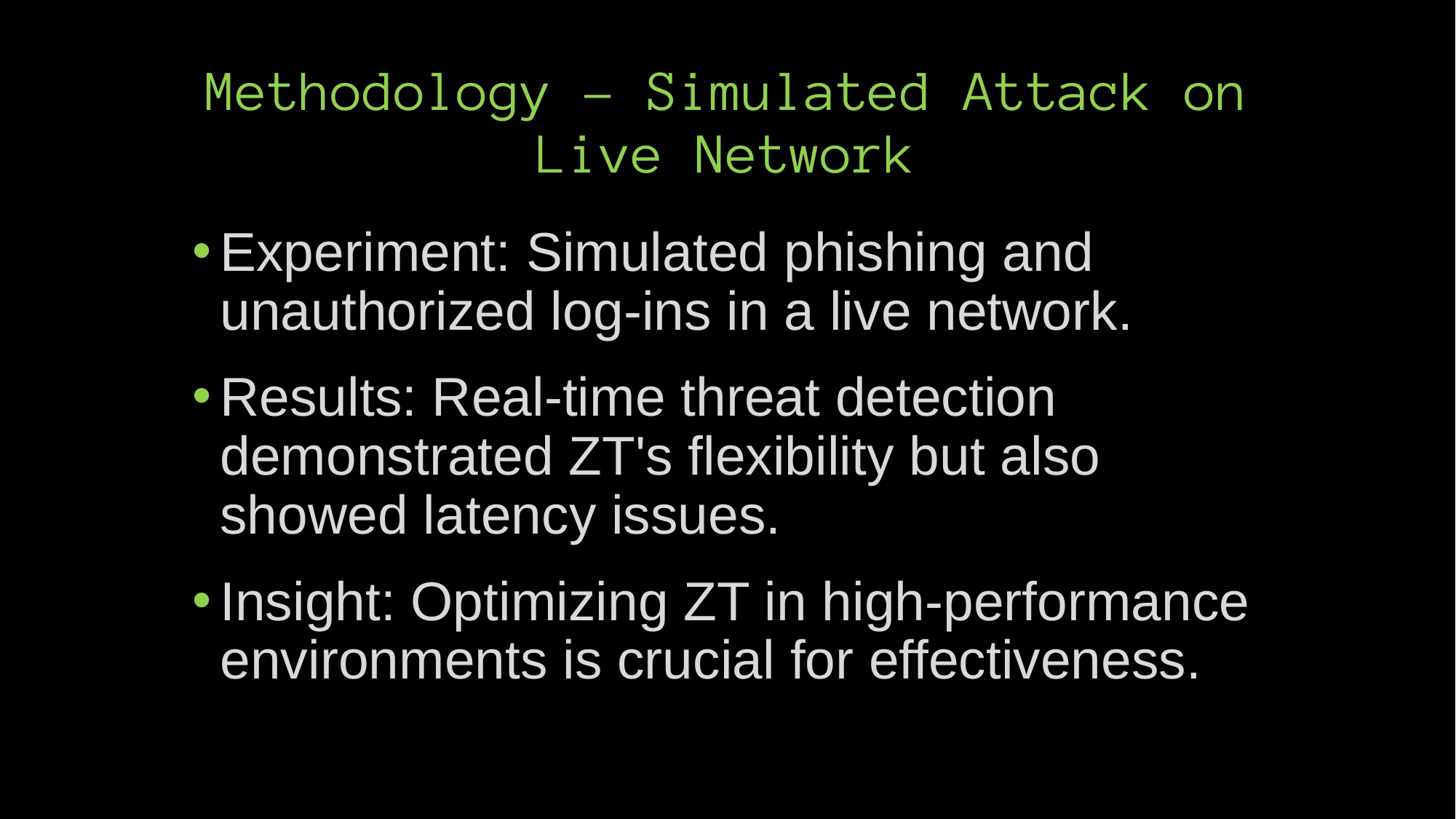

# Methodology – Simulated Attack on Live Network
Experiment: Simulated phishing and unauthorized log-ins in a live network.
Results: Real-time threat detection demonstrated ZT's flexibility but also showed latency issues.
Insight: Optimizing ZT in high-performance environments is crucial for effectiveness.